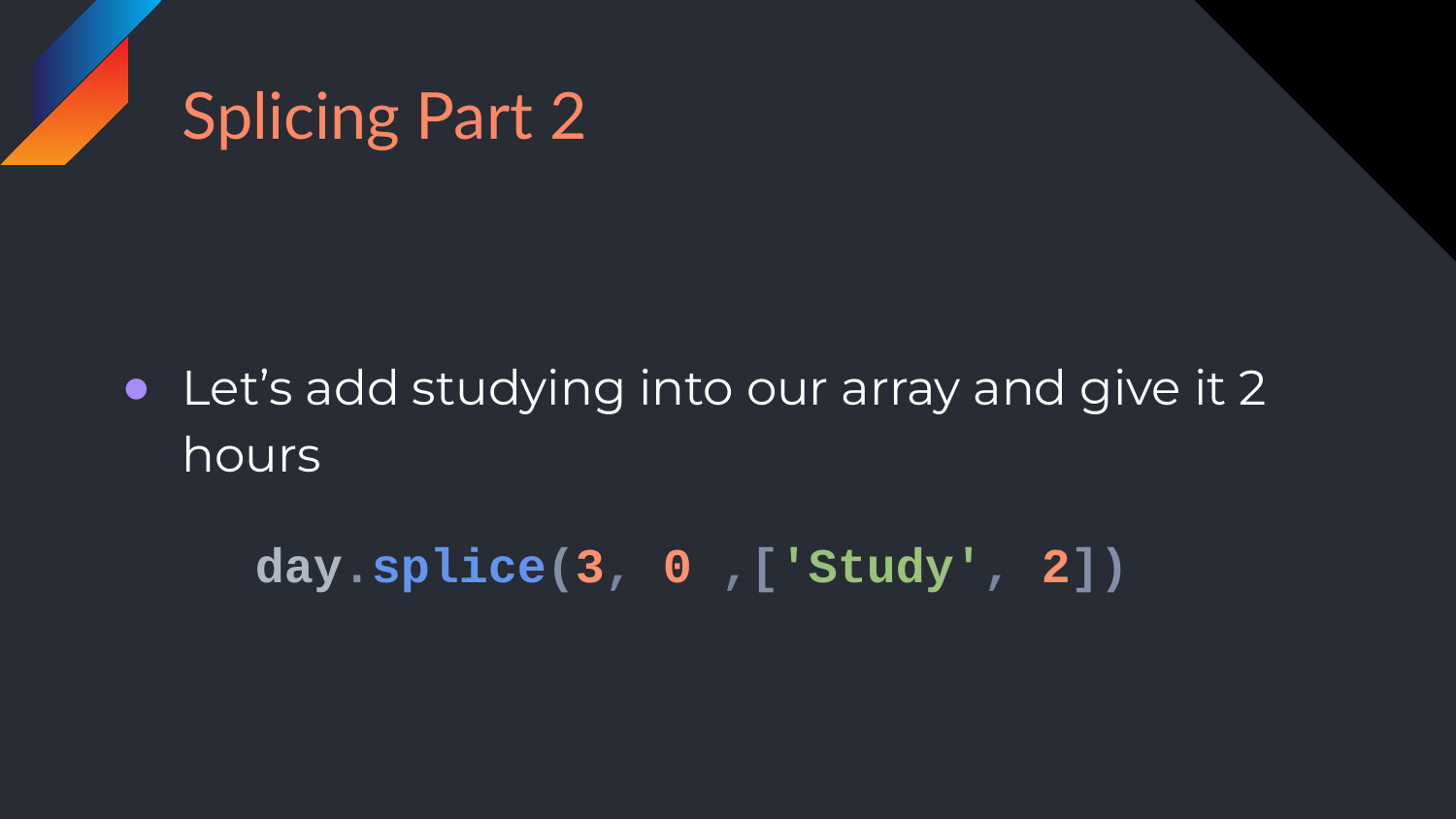

# Splicing Part 2
Let’s add studying into our array and give it 2 hours
day.splice(3, 0 ,['Study', 2])